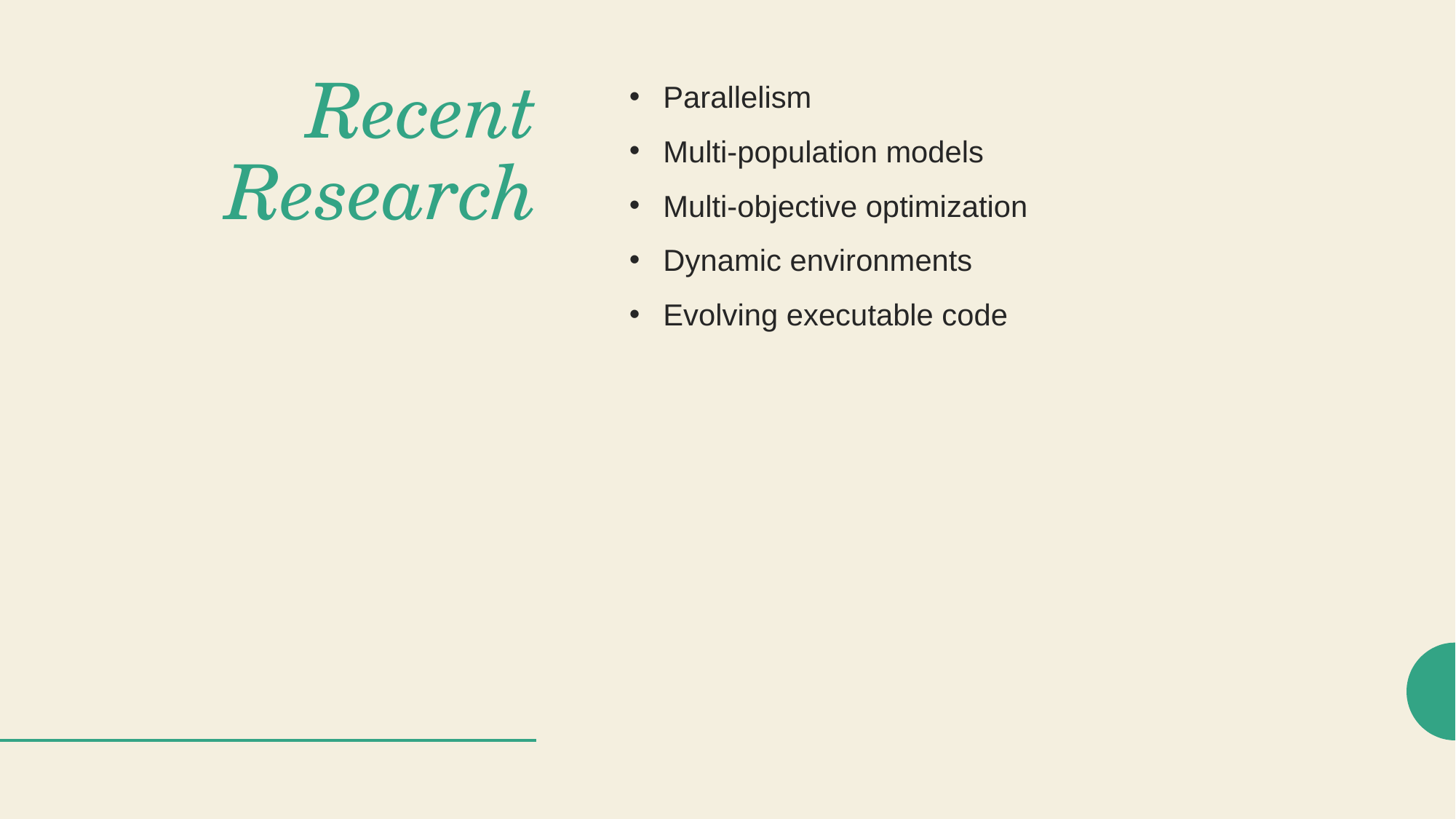

# Recent Research
Parallelism
Multi-population models
Multi-objective optimization
Dynamic environments
Evolving executable code